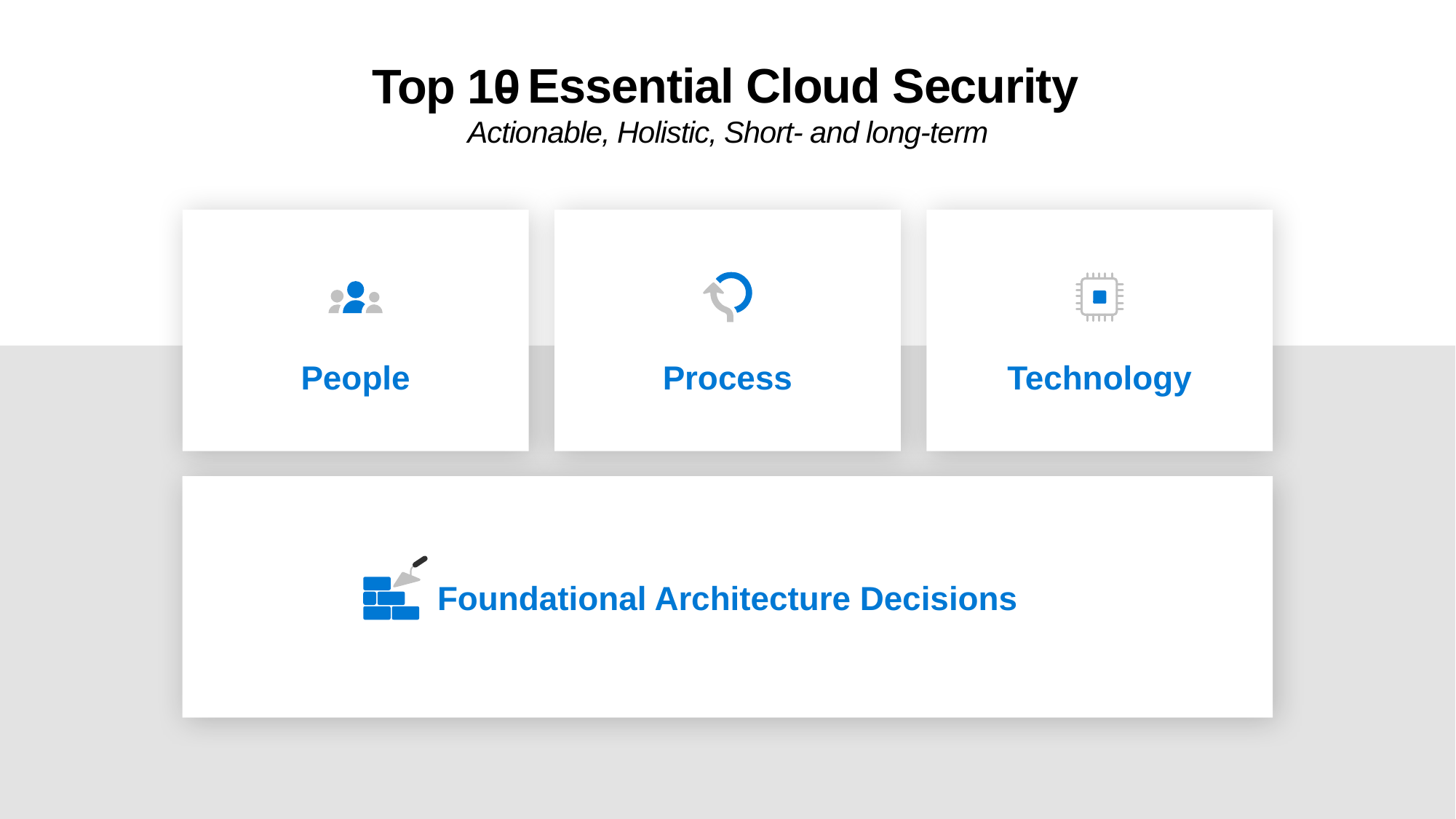

Top 10 Best practices
# - Essential Cloud Security Actionable, Holistic, Short- and long-term
People
Process
Technology

Foundational Architecture Decisions